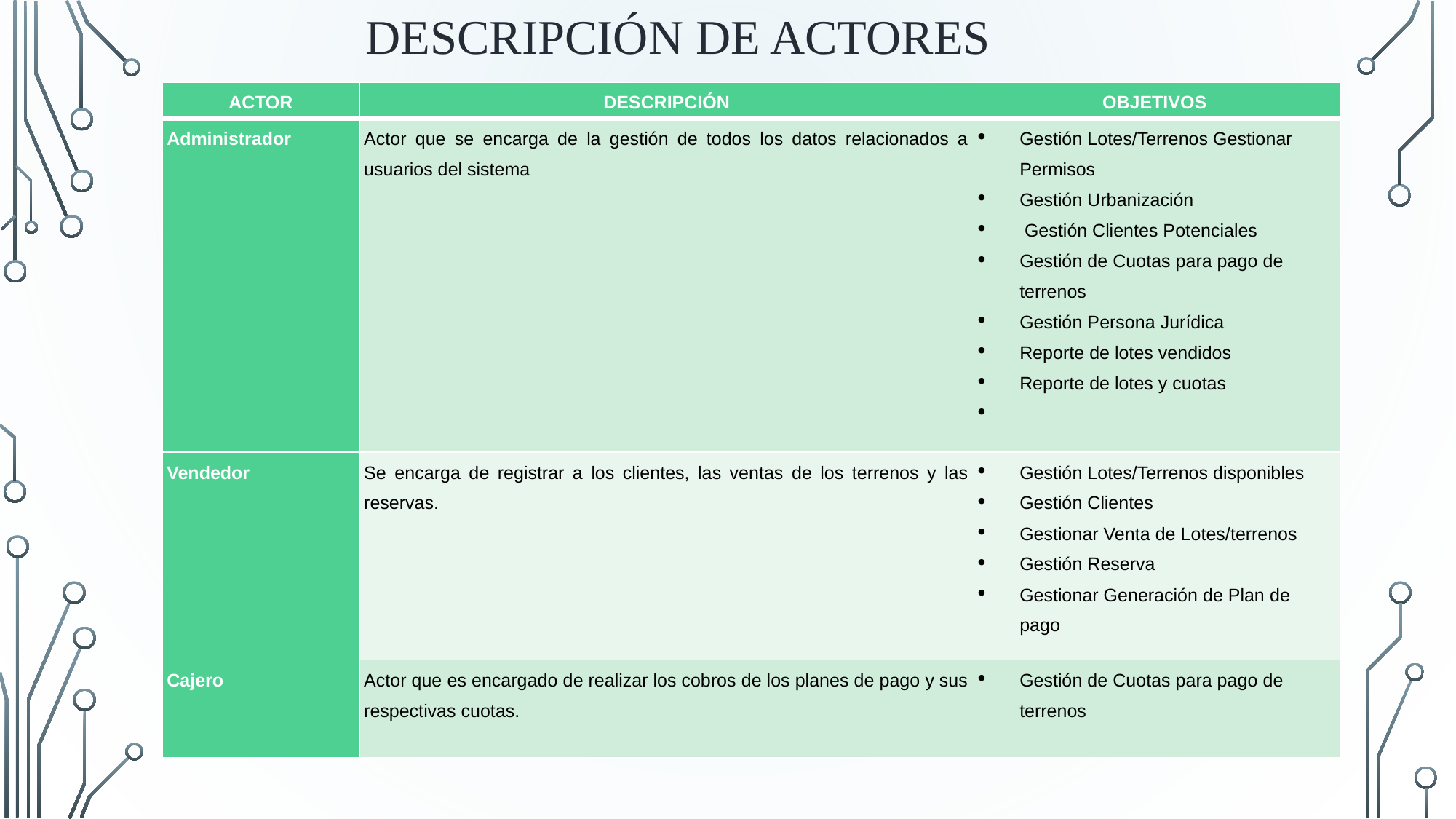

DESCRIPCIÓN DE ACTORES
| ACTOR | DESCRIPCIÓN | OBJETIVOS |
| --- | --- | --- |
| Administrador | Actor que se encarga de la gestión de todos los datos relacionados a usuarios del sistema | Gestión Lotes/Terrenos Gestionar Permisos Gestión Urbanización Gestión Clientes Potenciales Gestión de Cuotas para pago de terrenos Gestión Persona Jurídica Reporte de lotes vendidos Reporte de lotes y cuotas |
| Vendedor | Se encarga de registrar a los clientes, las ventas de los terrenos y las reservas. | Gestión Lotes/Terrenos disponibles Gestión Clientes Gestionar Venta de Lotes/terrenos Gestión Reserva Gestionar Generación de Plan de pago |
| Cajero | Actor que es encargado de realizar los cobros de los planes de pago y sus respectivas cuotas. | Gestión de Cuotas para pago de terrenos |